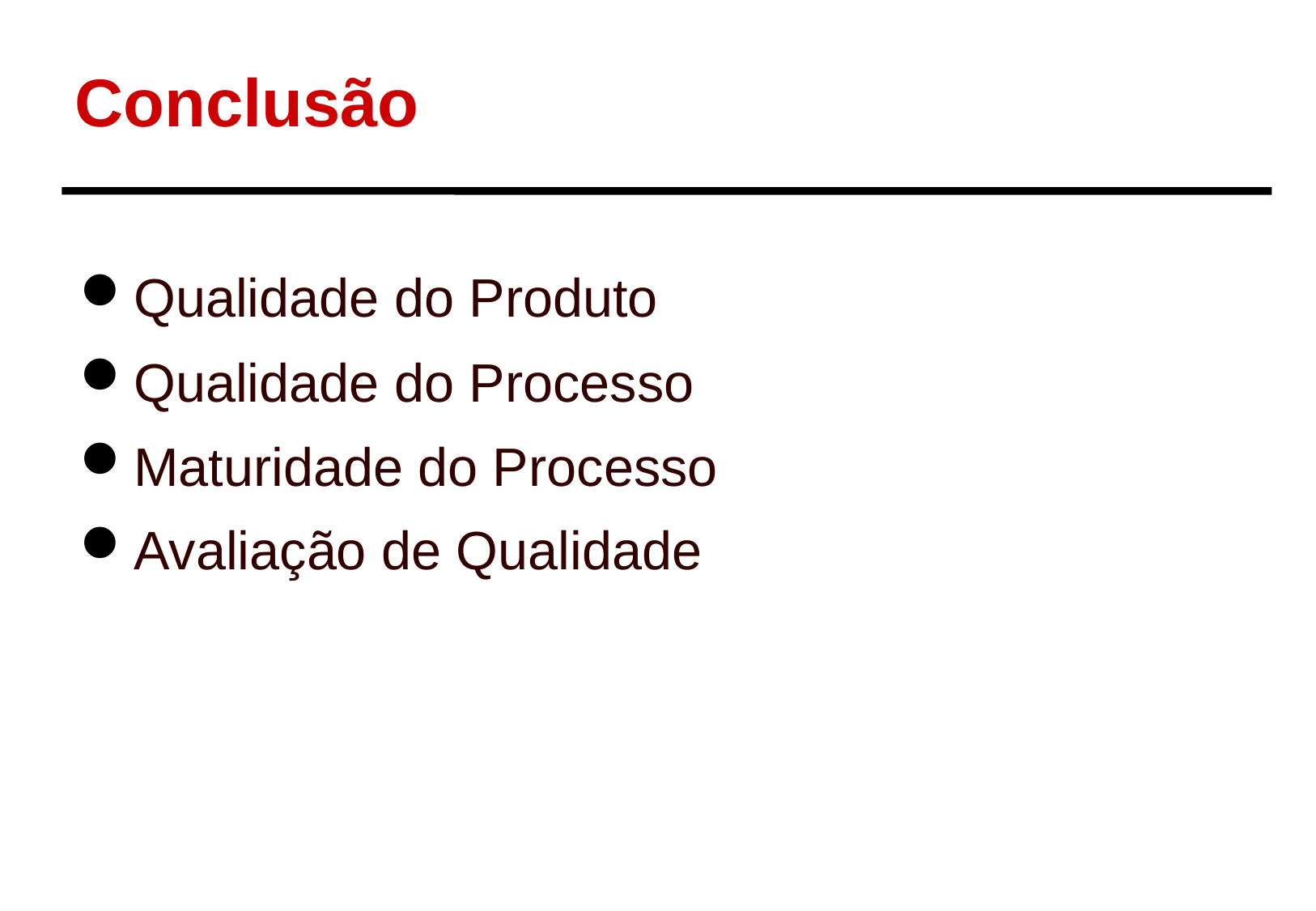

Conclusão

Qualidade do Produto
Qualidade do Processo
Maturidade do Processo
Avaliação de Qualidade